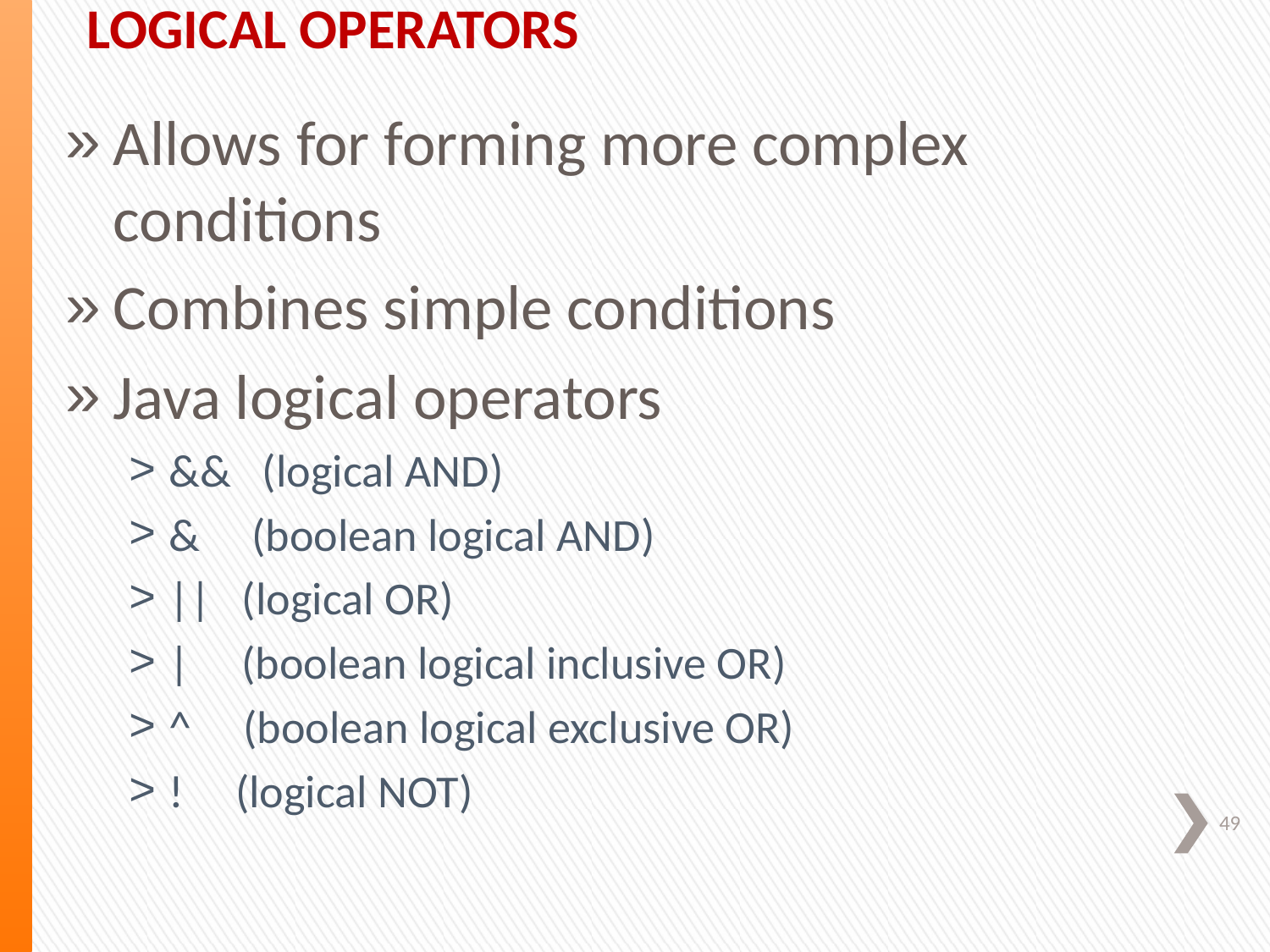

Logical Operators
Allows for forming more complex conditions
Combines simple conditions
Java logical operators
&&   (logical AND)
&     (boolean logical AND)
||   (logical OR)
|     (boolean logical inclusive OR)
^     (boolean logical exclusive OR)
!     (logical NOT)

49